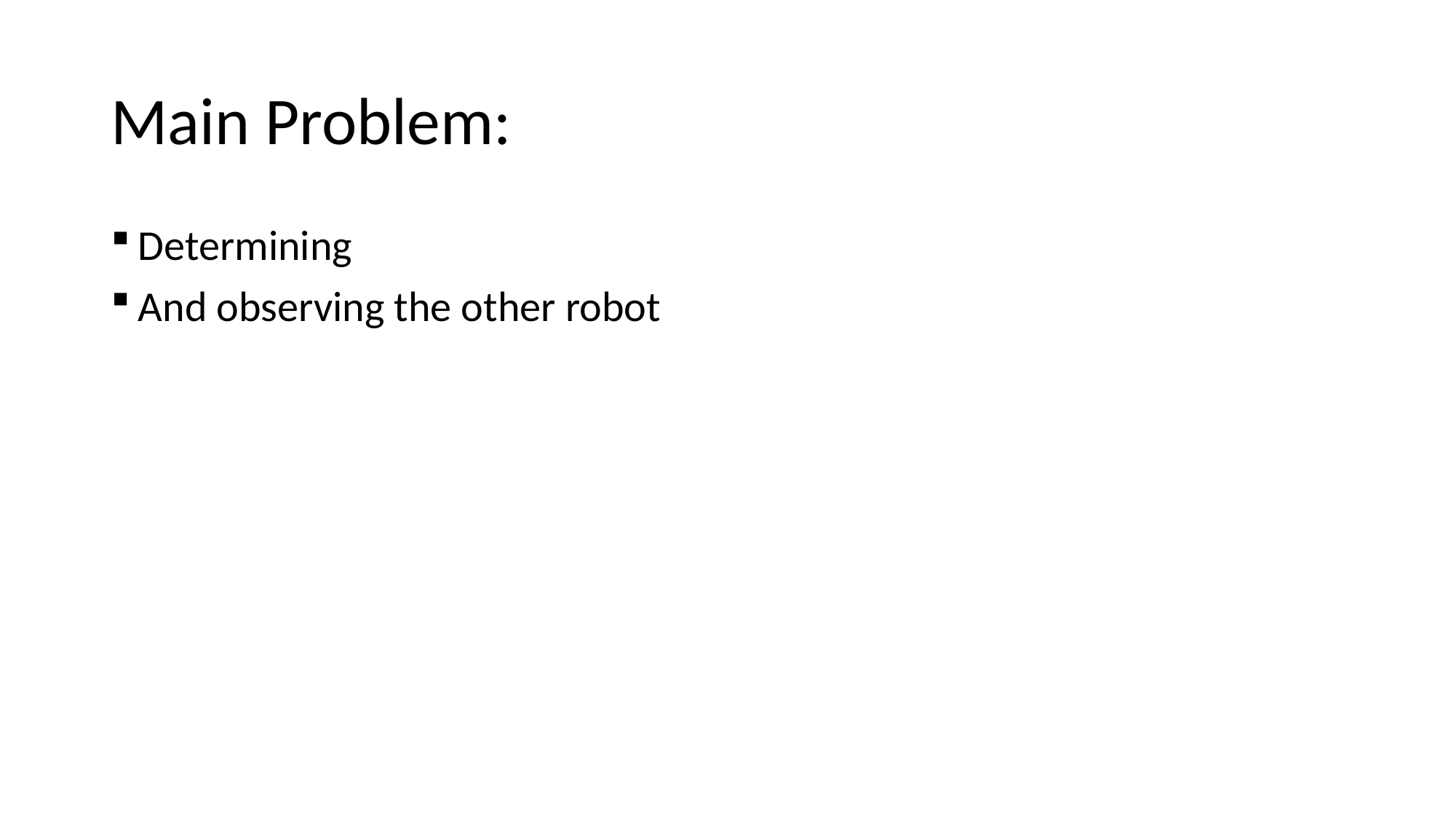

# Main Problem:
Determining
And observing the other robot